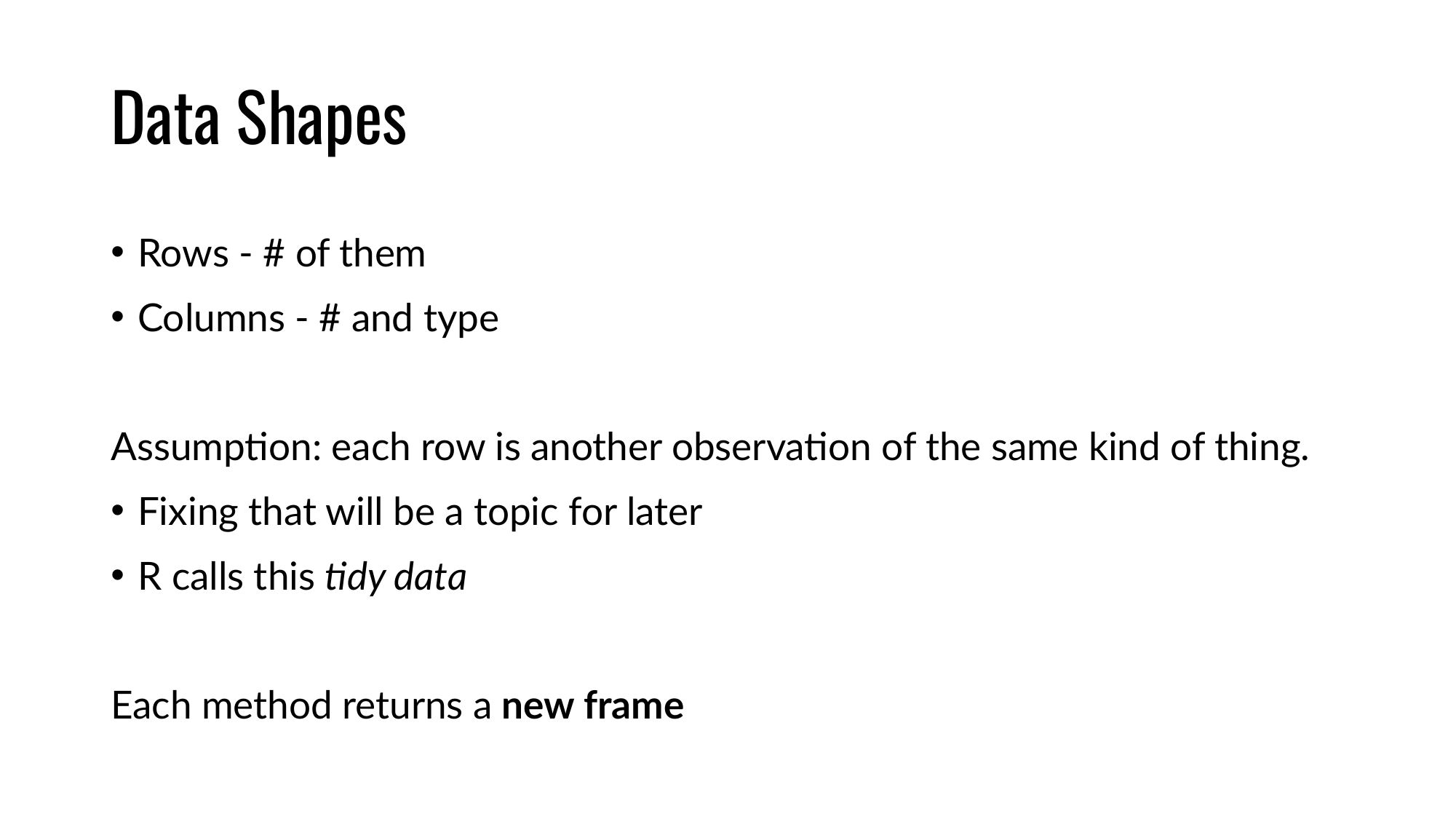

# Data Shapes
Rows - # of them
Columns - # and type

Assumption: each row is another observation of the same kind of thing.
Fixing that will be a topic for later
R calls this tidy data

Each method returns a new frame